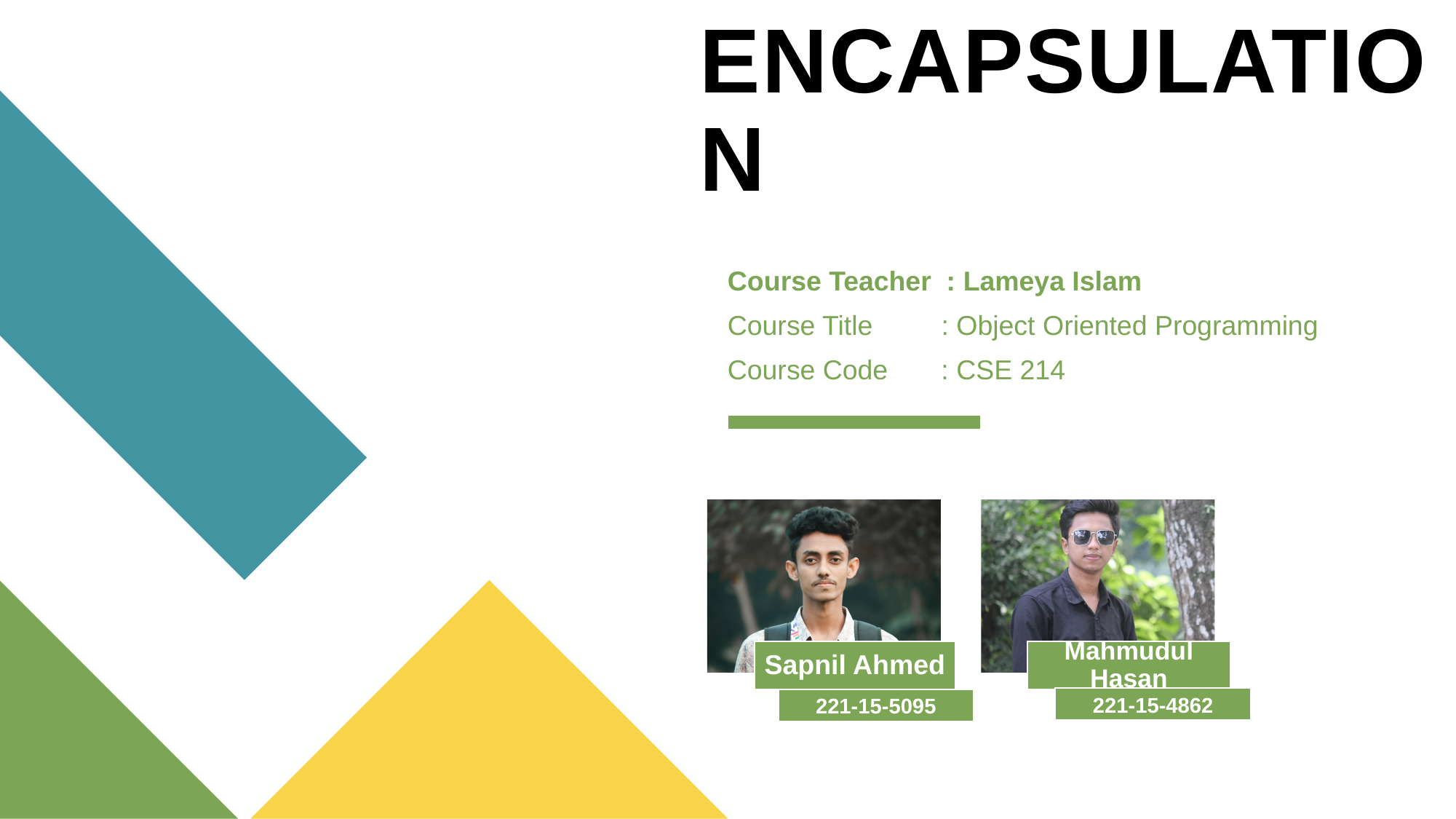

# ENCAPSULATION
Course Teacher  : Lameya Islam
Course Title         : Object Oriented Programming
Course Code       : CSE 214

Sapnil Ahmed
Mahmudul Hasan

221-15-4862
221-15-5095